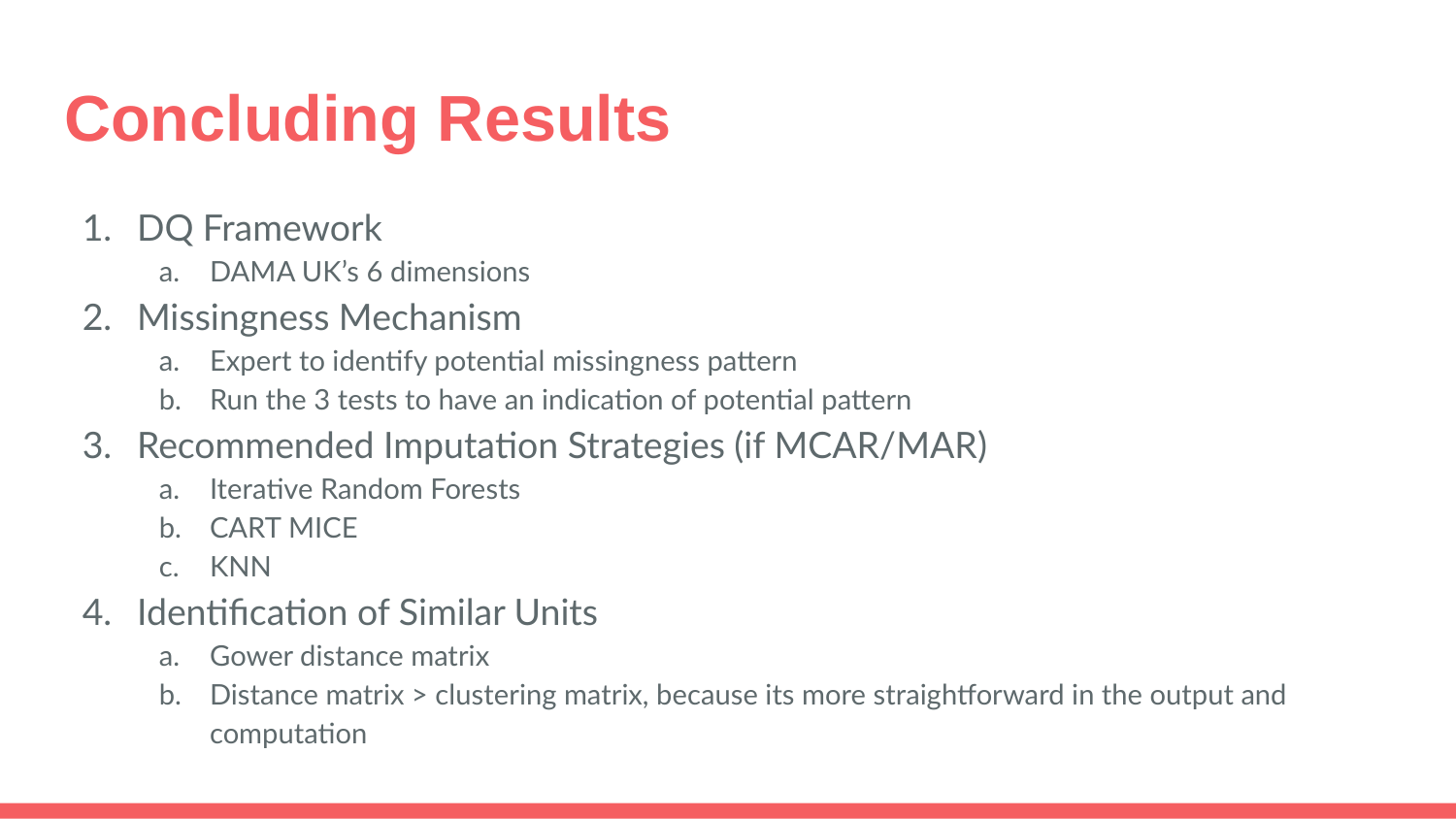

# Concluding Results
DQ Framework
DAMA UK’s 6 dimensions
Missingness Mechanism
Expert to identify potential missingness pattern
Run the 3 tests to have an indication of potential pattern
Recommended Imputation Strategies (if MCAR/MAR)
Iterative Random Forests
CART MICE
KNN
Identification of Similar Units
Gower distance matrix
Distance matrix > clustering matrix, because its more straightforward in the output and computation